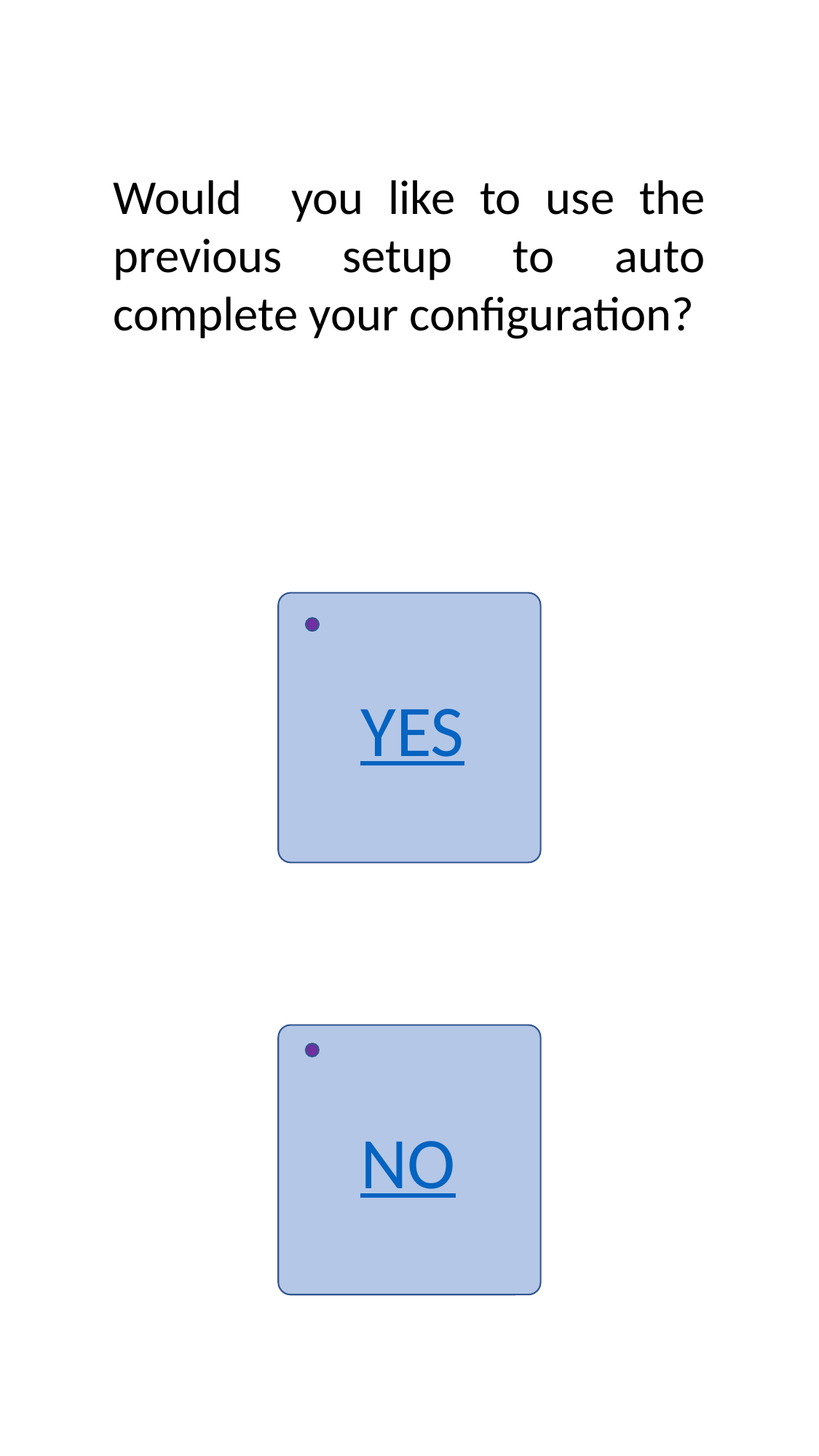

Would  you like to use the previous setup to auto complete your configuration?

YES

NO